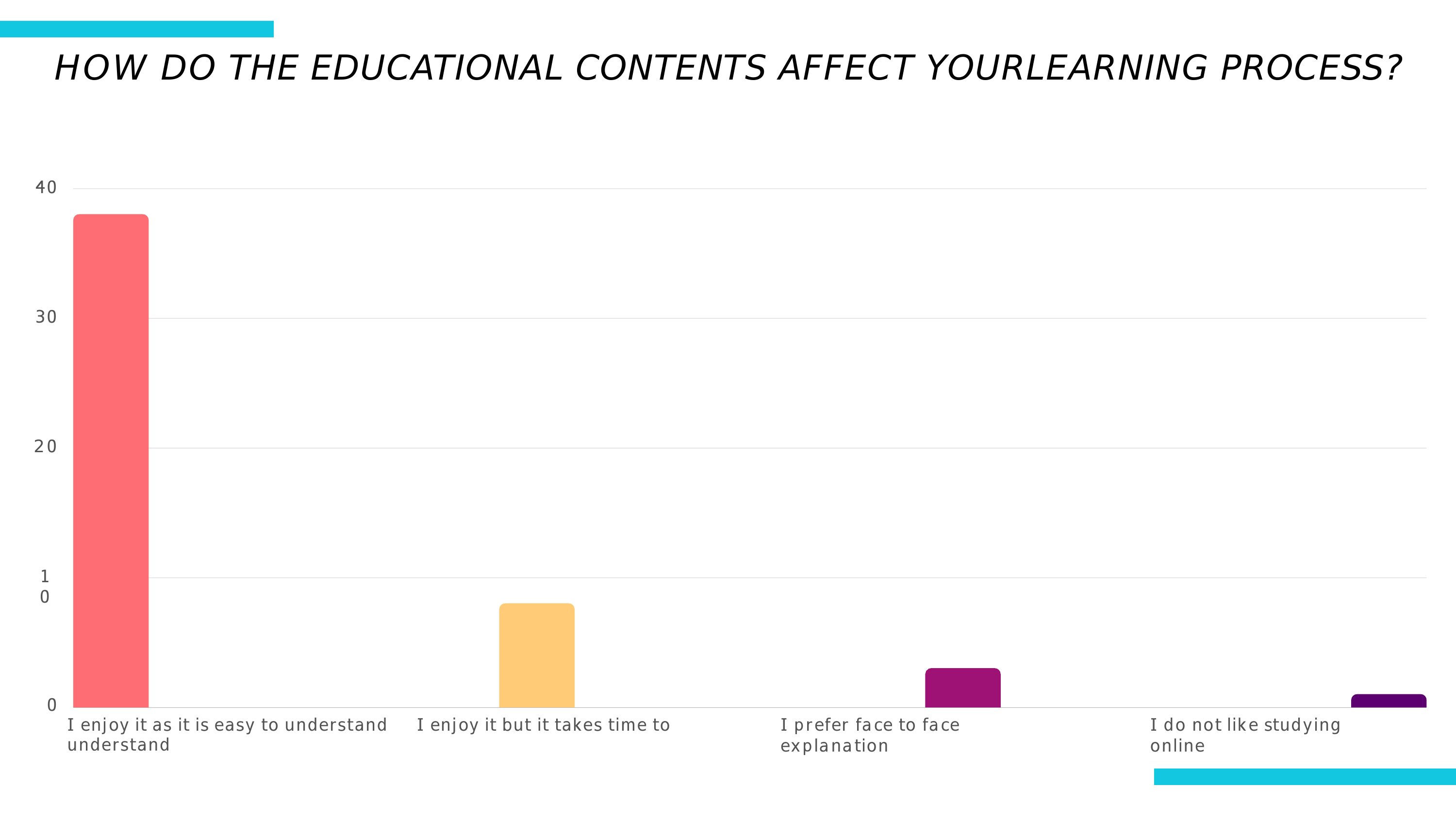

# HOW DO THE EDUCATIONAL CONTENTS AFFECT YOURLEARNING PROCESS?
40

30

20
10
0
I enjoy it as it is easy to understand	I enjoy it but it takes time to understand
I prefer face to face explanation
I do not like studying online